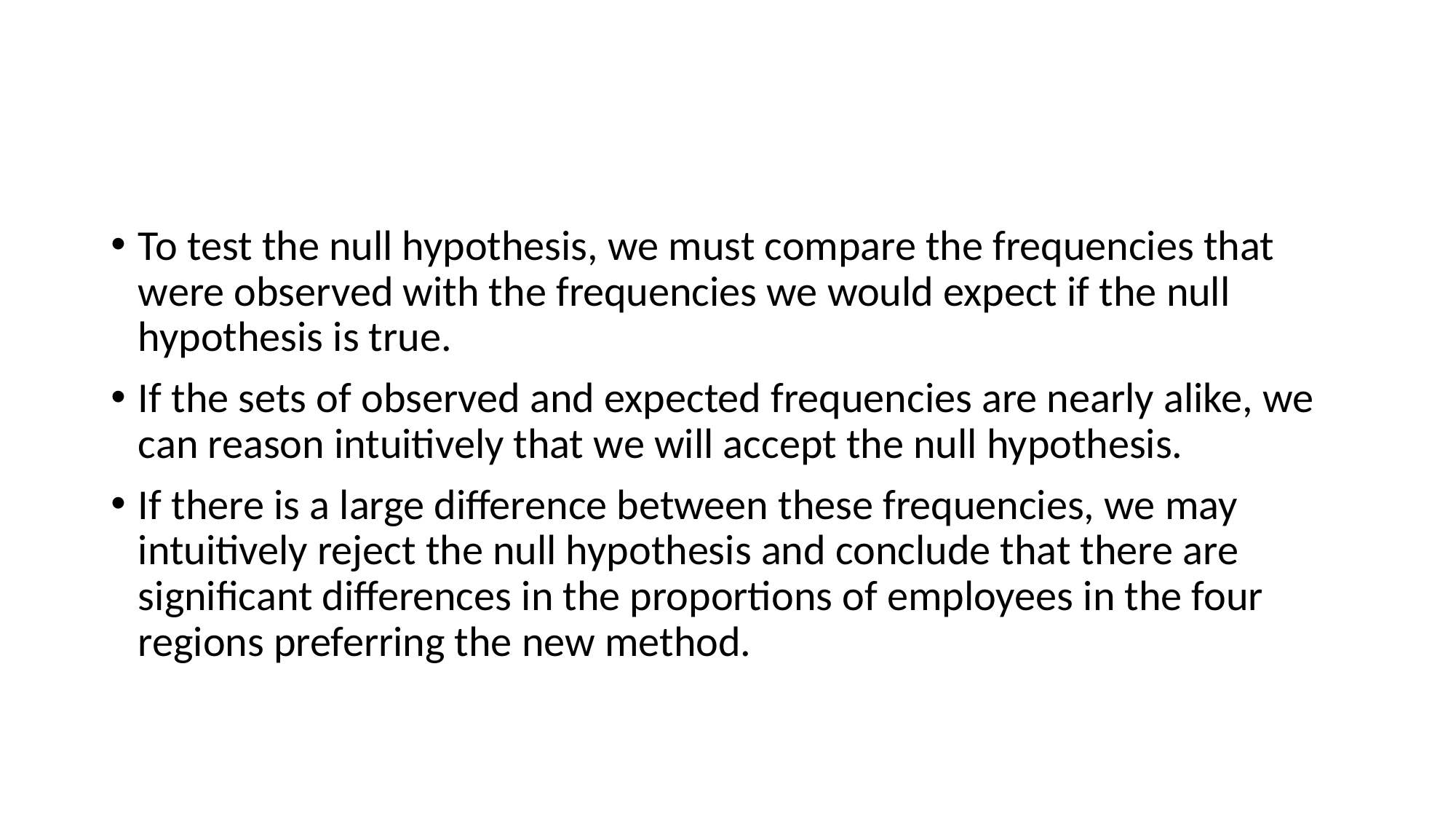

#
To test the null hypothesis, we must compare the frequencies that were observed with the frequencies we would expect if the null hypothesis is true.
If the sets of observed and expected frequencies are nearly alike, we can reason intuitively that we will accept the null hypothesis.
If there is a large difference between these frequencies, we may intuitively reject the null hypothesis and conclude that there are significant differences in the proportions of employees in the four regions preferring the new method.